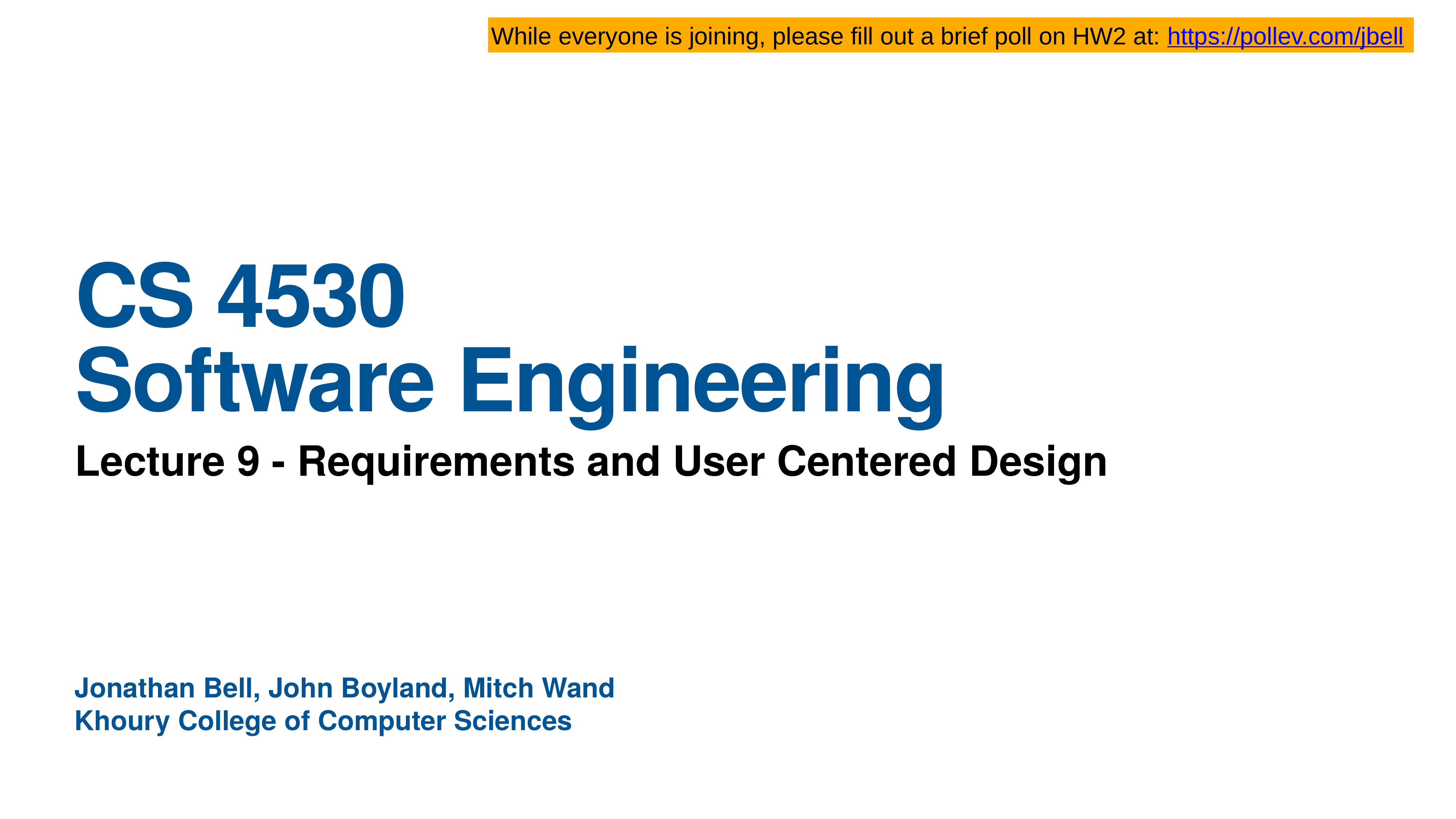

While everyone is joining, please fill out a brief poll on HW2 at: https://pollev.com/jbell
# CS 4530
Software Engineering
Lecture 9 - Requirements and User Centered Design
Jonathan Bell, John Boyland, Mitch Wand
Khoury College of Computer Sciences